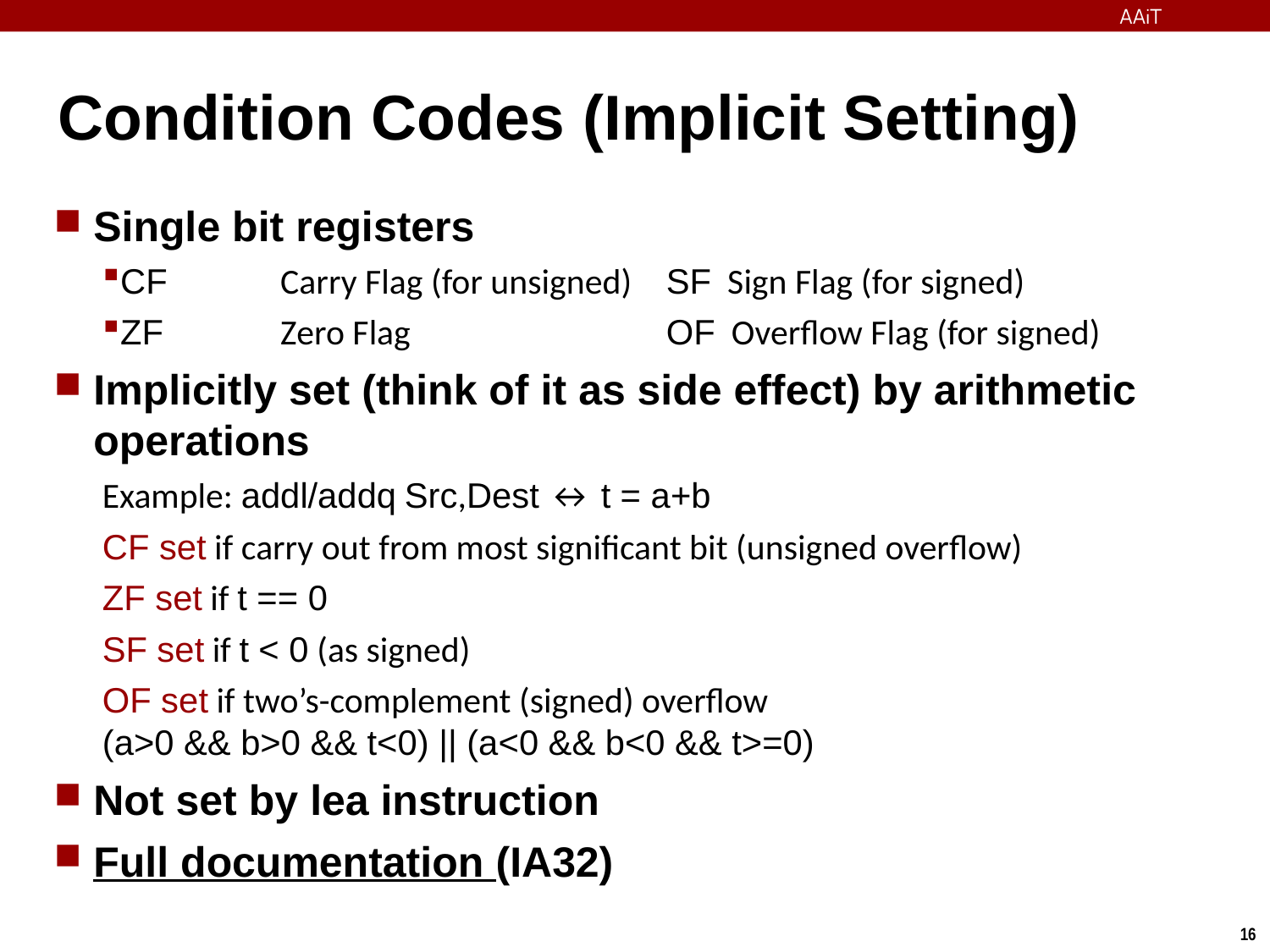

AAiT
# Condition Codes (Implicit Setting)
Single bit registers
CF	 Carry Flag (for unsigned)	SF  Sign Flag (for signed)
ZF	 Zero Flag	OF  Overflow Flag (for signed)
Implicitly set (think of it as side effect) by arithmetic operations
Example: addl/addq Src,Dest ↔ t = a+b
CF set if carry out from most significant bit (unsigned overflow)
ZF set if t == 0
SF set if t < 0 (as signed)
OF set if two’s-complement (signed) overflow
(a>0 && b>0 && t<0) || (a<0 && b<0 && t>=0)
Not set by lea instruction
Full documentation (IA32)